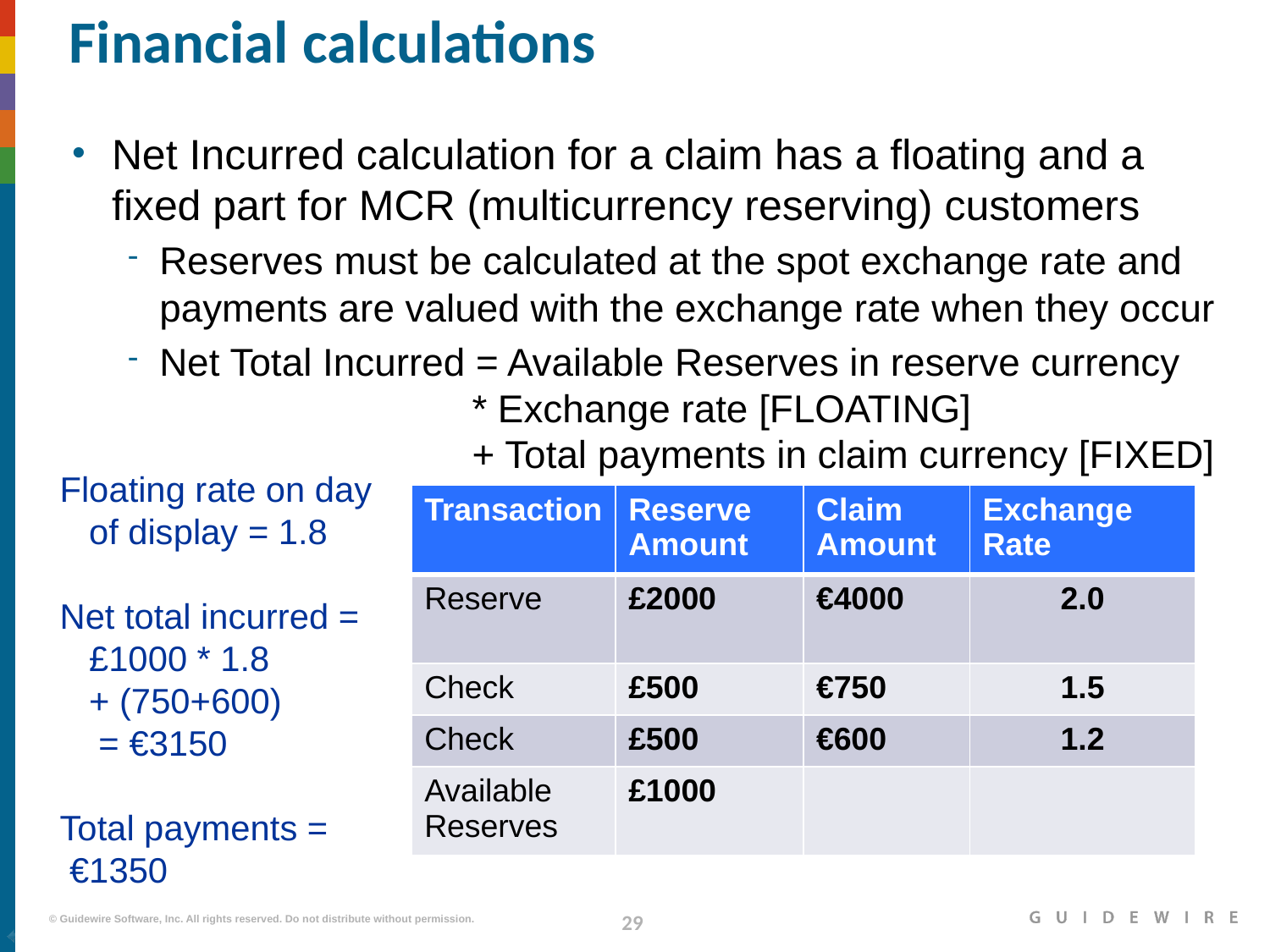

# Financial calculations
Net Incurred calculation for a claim has a floating and a fixed part for MCR (multicurrency reserving) customers
Reserves must be calculated at the spot exchange rate and payments are valued with the exchange rate when they occur
Net Total Incurred = Available Reserves in reserve currency
                             * Exchange rate [FLOATING]
                             + Total payments in claim currency [FIXED]

Floating rate on day
   of display = 1.8
Net total incurred =
   £1000 * 1.8
   + (750+600)
    = €3150
Total payments =
 €1350
| Transaction | Reserve Amount | Claim Amount | Exchange Rate |
| --- | --- | --- | --- |
| Reserve | £2000 | €4000 | 2.0 |
| Check | £500 | €750 | 1.5 |
| Check | £500 | €600 | 1.2 |
| Available Reserves | £1000 |  |  |